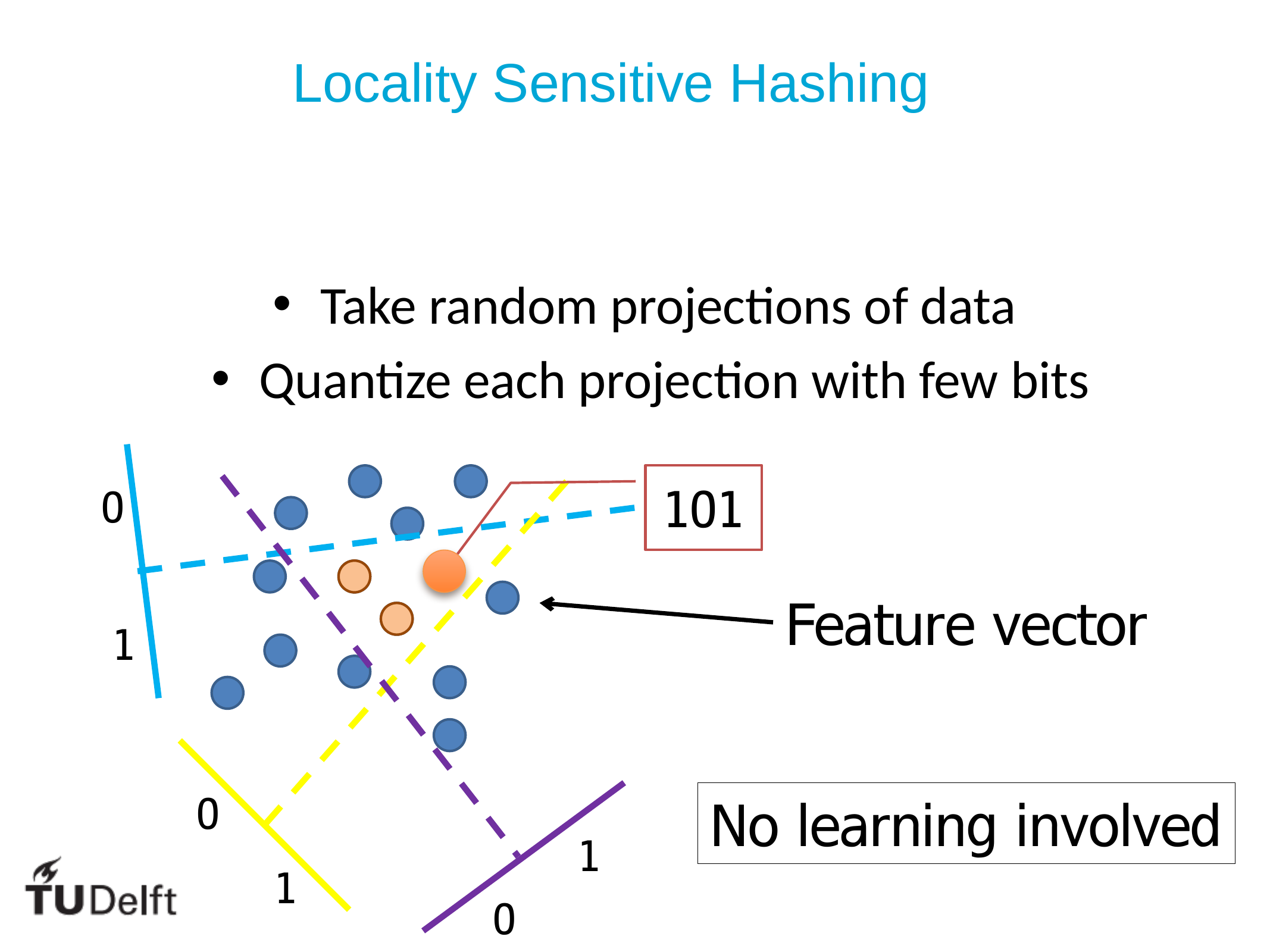

Locality Sensitive Hashing
Take random projections of data
Quantize each projection with few bits
0
1

101
1
0
0
1

Feature vector

No learning involved